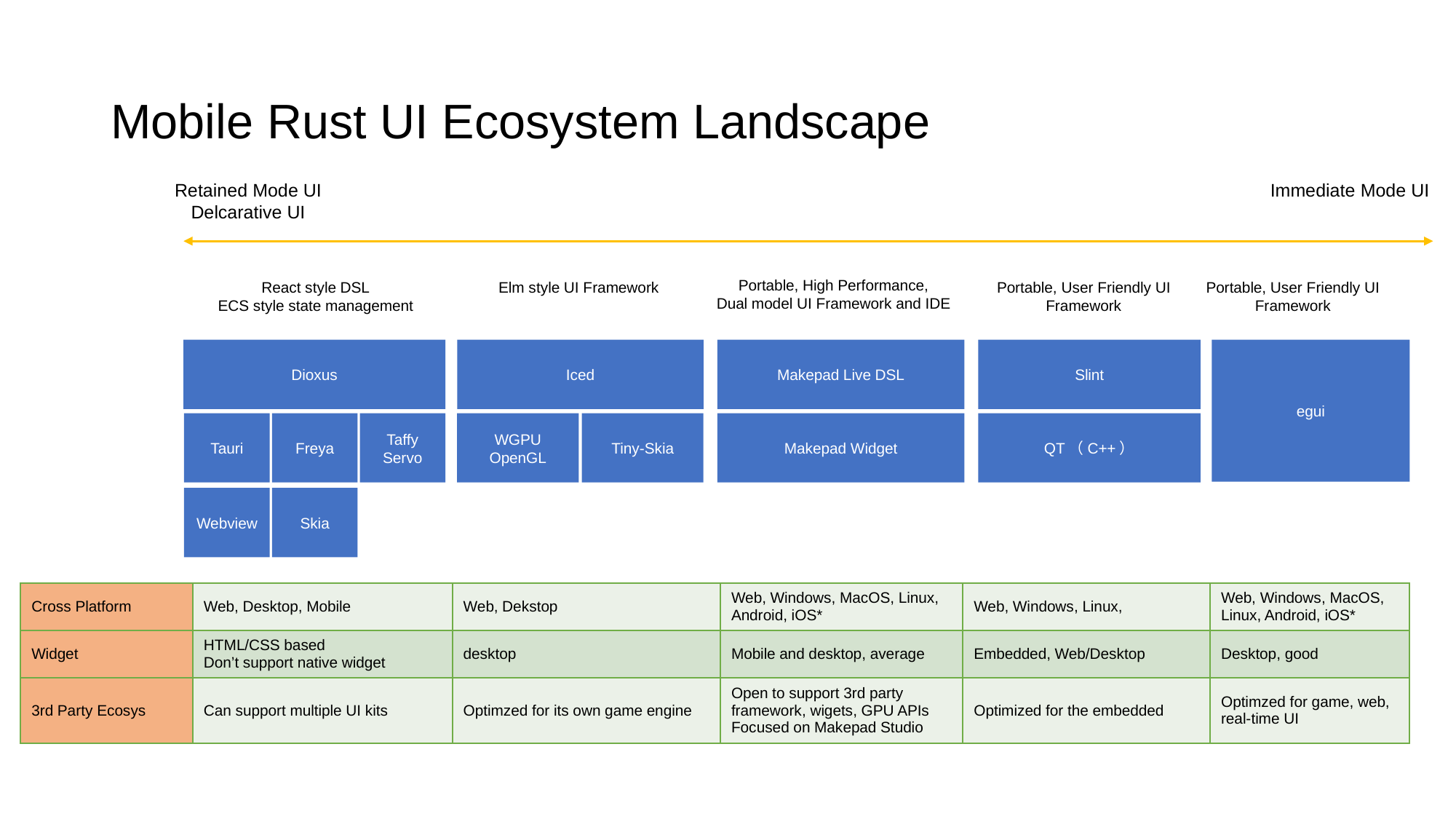

# Mobile Rust UI Ecosystem Landscape
Retained Mode UI
Delcarative UI

Immediate Mode UI
Portable, High Performance,
Dual model UI Framework and IDE
React style DSL
ECS style state management
Elm style UI Framework

Portable, User Friendly UI Framework
Portable, User Friendly UI Framework
Dioxus
Iced
WGPU
OpenGL
Tiny-Skia
Makepad Live DSL
Slint
QT（C++）
egui
Tauri
Freya
Taffy
Servo
Makepad Widget
Skia
Webview
| Cross Platform | Web, Desktop, Mobile | Web, Dekstop | Web, Windows, MacOS, Linux, Android, iOS\* | Web, Windows, Linux, | Web, Windows, MacOS, Linux, Android, iOS\* |
| --- | --- | --- | --- | --- | --- |
| Widget | HTML/CSS based Don’t support native widget | desktop | Mobile and desktop, average | Embedded, Web/Desktop | Desktop, good |
| 3rd Party Ecosys | Can support multiple UI kits | Optimzed for its own game engine | Open to support 3rd party framework, wigets, GPU APIs Focused on Makepad Studio | Optimized for the embedded | Optimzed for game, web, real-time UI |